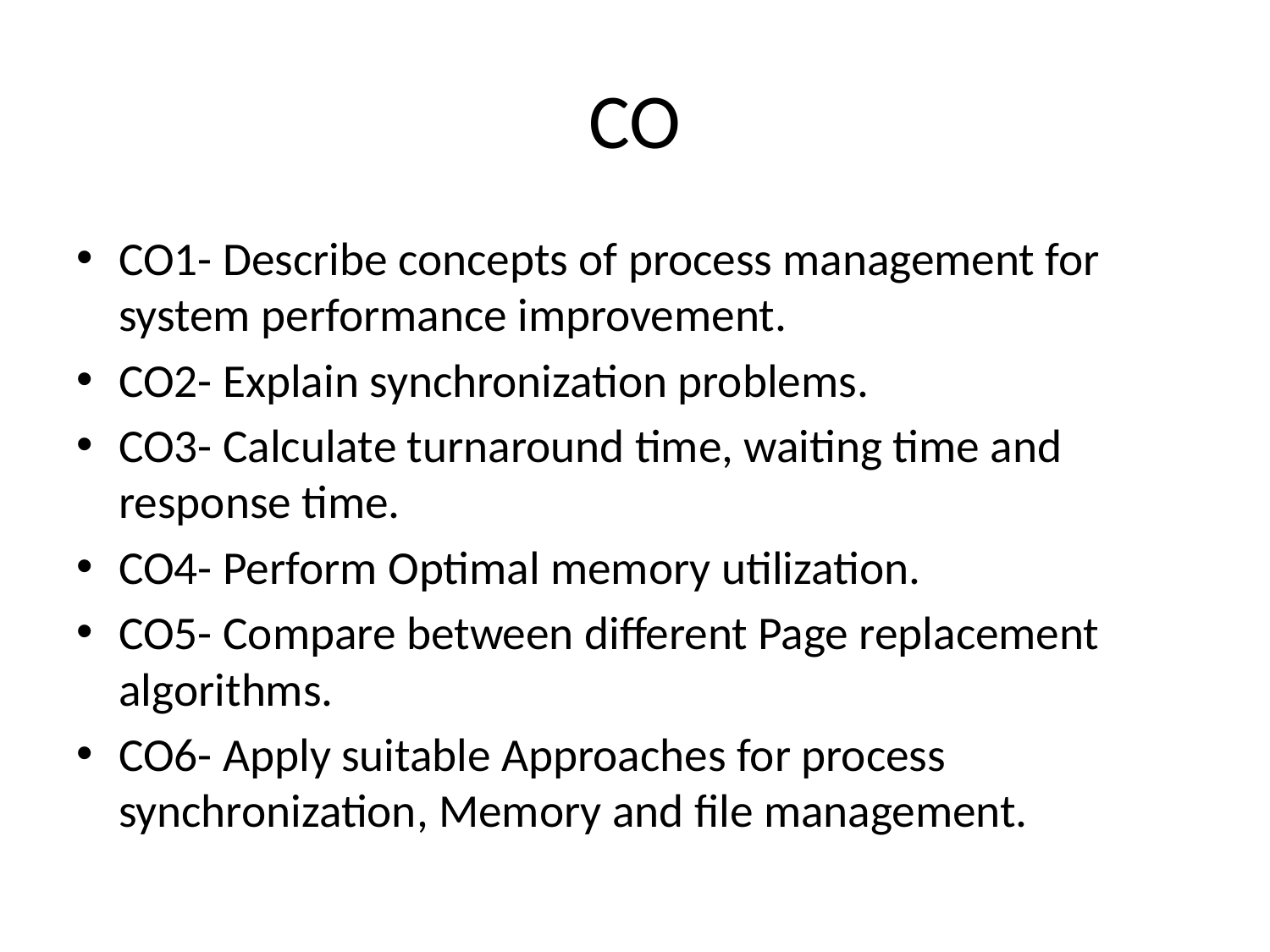

# CO
CO1- Describe concepts of process management for system performance improvement.
CO2- Explain synchronization problems.
CO3- Calculate turnaround time, waiting time and response time.
CO4- Perform Optimal memory utilization.
CO5- Compare between different Page replacement algorithms.
CO6- Apply suitable Approaches for process synchronization, Memory and file management.